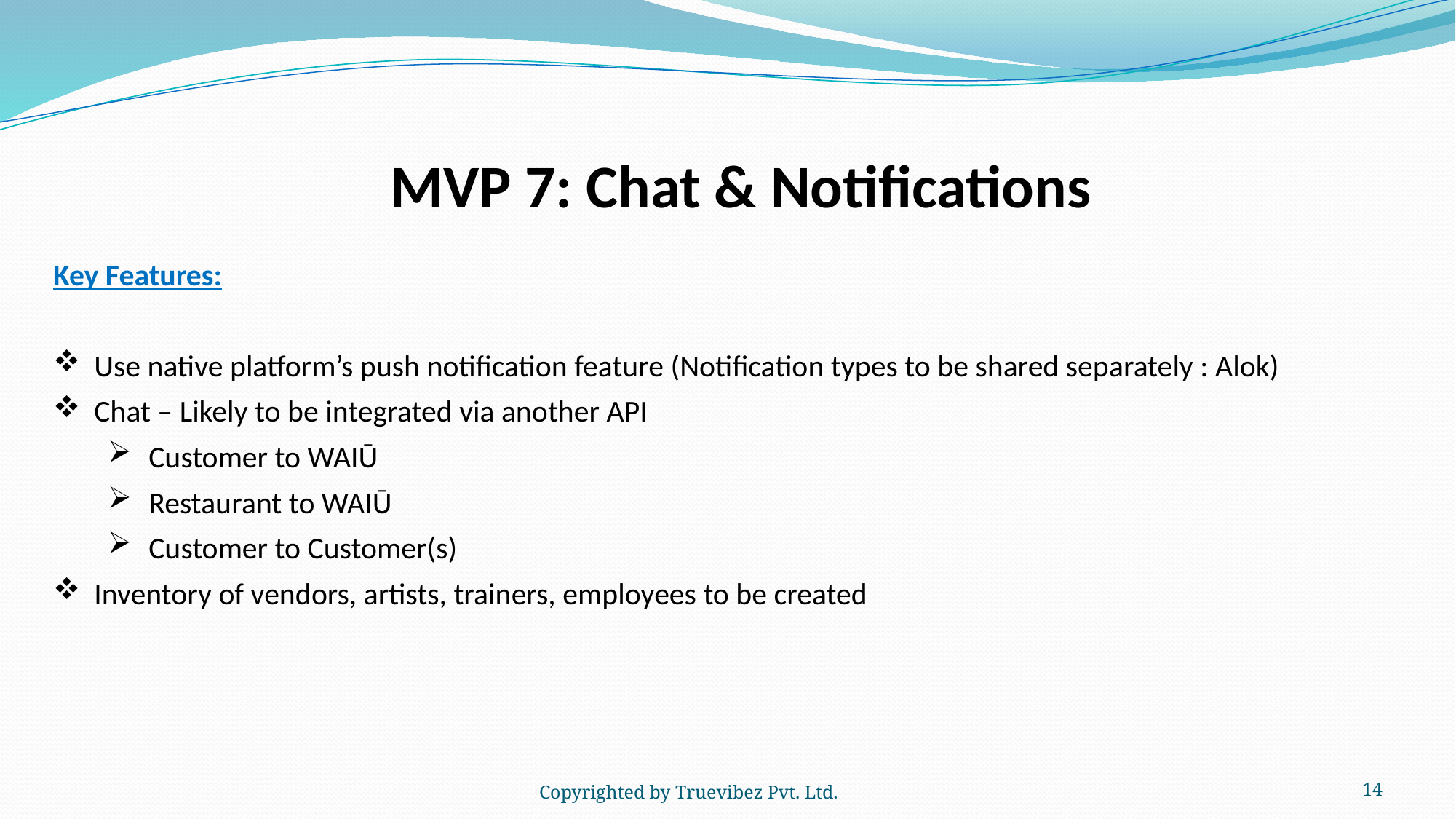

MVP 7: Chat & Notifications
Key Features:

Use native platform’s push notification feature (Notification types to be shared separately : Alok)
Chat – Likely to be integrated via another API
Customer to WAIŪ
Restaurant to WAIŪ
Customer to Customer(s)
Inventory of vendors, artists, trainers, employees to be created
Copyrighted by Truevibez Pvt. Ltd.
14